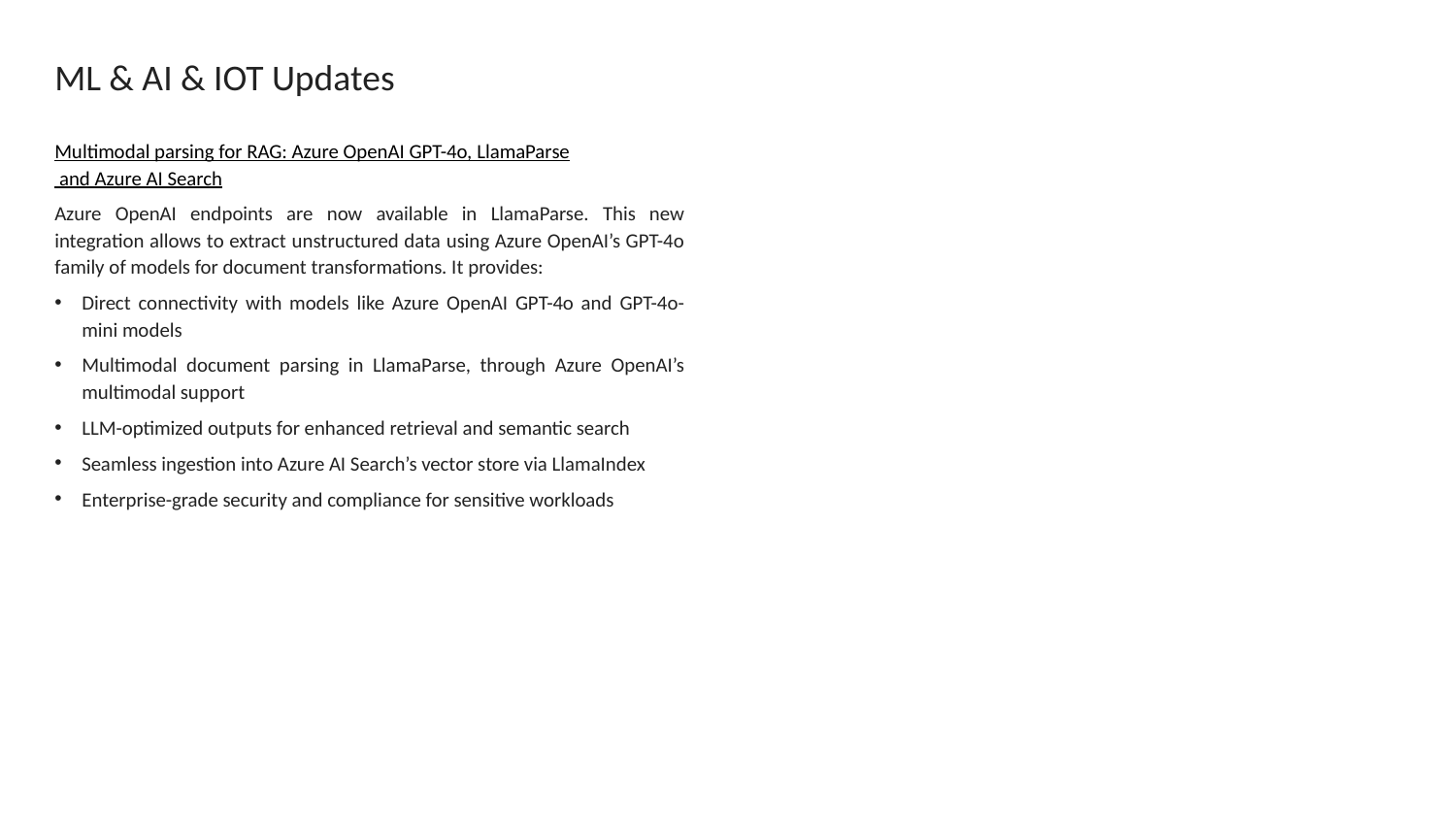

# ML & AI & IOT Updates
Multimodal parsing for RAG: Azure OpenAI GPT-4o, LlamaParse and Azure AI Search
Azure OpenAI endpoints are now available in LlamaParse. This new integration allows to extract unstructured data using Azure OpenAI’s GPT-4o family of models for document transformations. It provides:
Direct connectivity with models like Azure OpenAI GPT-4o and GPT-4o-mini models
Multimodal document parsing in LlamaParse, through Azure OpenAI’s multimodal support
LLM-optimized outputs for enhanced retrieval and semantic search
Seamless ingestion into Azure AI Search’s vector store via LlamaIndex
Enterprise-grade security and compliance for sensitive workloads